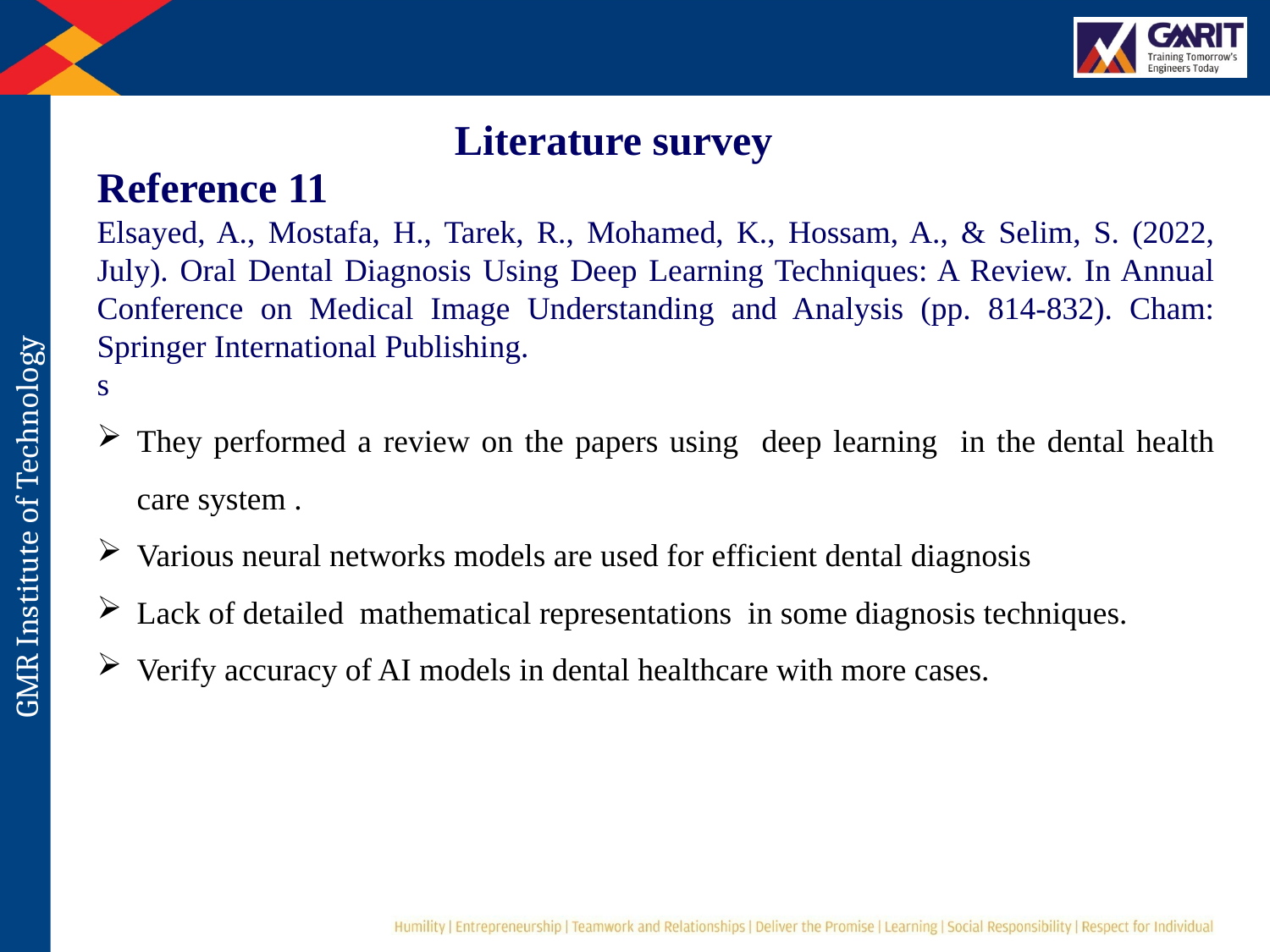

Literature survey
Reference 11
Elsayed, A., Mostafa, H., Tarek, R., Mohamed, K., Hossam, A., & Selim, S. (2022, July). Oral Dental Diagnosis Using Deep Learning Techniques: A Review. In Annual Conference on Medical Image Understanding and Analysis (pp. 814-832). Cham: Springer International Publishing.
s
They performed a review on the papers using  deep learning  in the dental health care system .
Various neural networks models are used for efficient dental diagnosis
Lack of detailed  mathematical representations  in some diagnosis techniques.
Verify accuracy of AI models in dental healthcare with more cases.